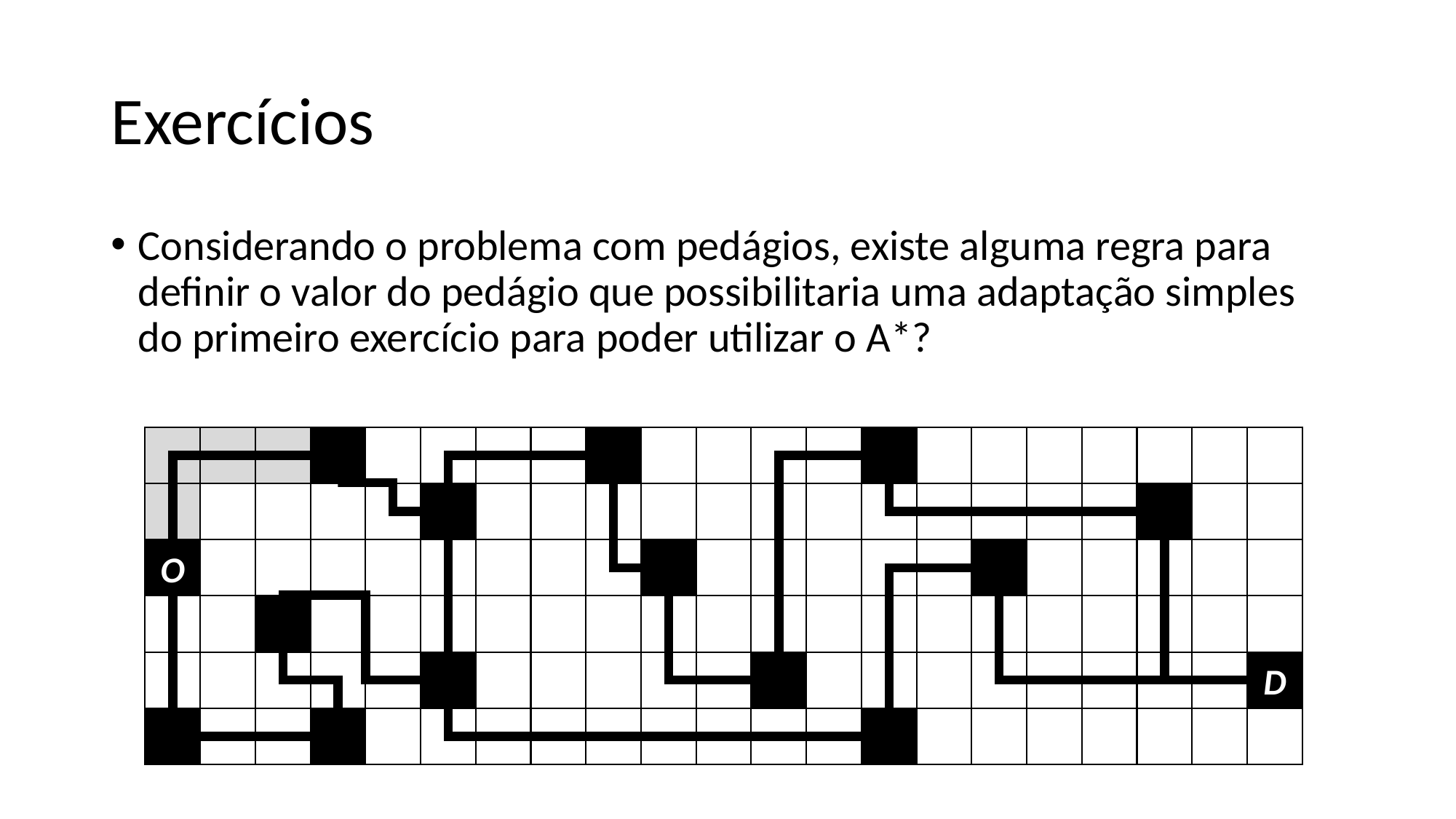

# Exercícios
Considerando o problema com pedágios, existe alguma regra para definir o valor do pedágio que possibilitaria uma adaptação simples do primeiro exercício para poder utilizar o A*?

O

D